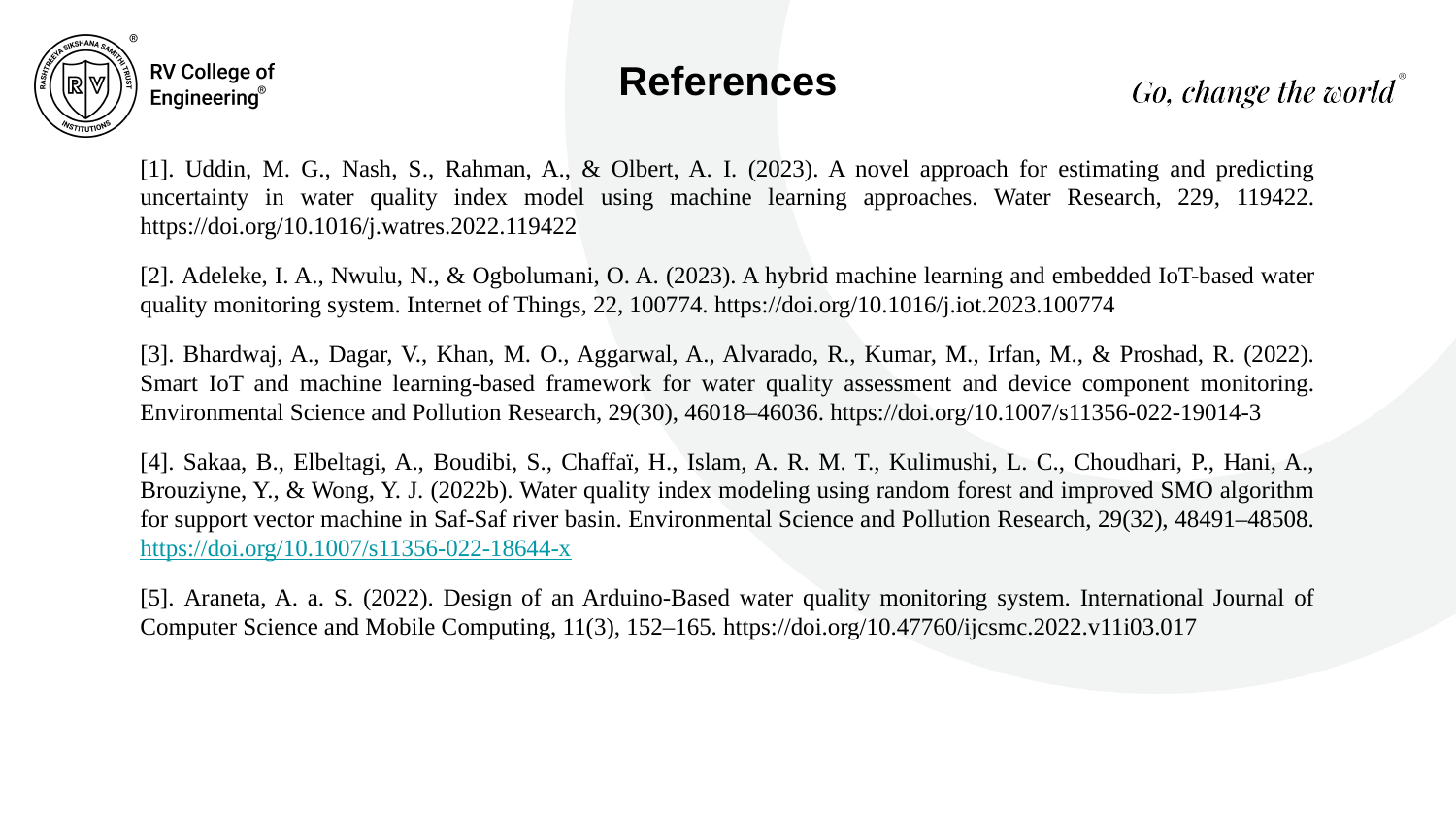

References
[1]. Uddin, M. G., Nash, S., Rahman, A., & Olbert, A. I. (2023). A novel approach for estimating and predicting uncertainty in water quality index model using machine learning approaches. Water Research, 229, 119422. https://doi.org/10.1016/j.watres.2022.119422
[2]. Adeleke, I. A., Nwulu, N., & Ogbolumani, O. A. (2023). A hybrid machine learning and embedded IoT-based water quality monitoring system. Internet of Things, 22, 100774. https://doi.org/10.1016/j.iot.2023.100774
[3]. Bhardwaj, A., Dagar, V., Khan, M. O., Aggarwal, A., Alvarado, R., Kumar, M., Irfan, M., & Proshad, R. (2022). Smart IoT and machine learning-based framework for water quality assessment and device component monitoring. Environmental Science and Pollution Research, 29(30), 46018–46036. https://doi.org/10.1007/s11356-022-19014-3
[4]. Sakaa, B., Elbeltagi, A., Boudibi, S., Chaffaï, H., Islam, A. R. M. T., Kulimushi, L. C., Choudhari, P., Hani, A., Brouziyne, Y., & Wong, Y. J. (2022b). Water quality index modeling using random forest and improved SMO algorithm for support vector machine in Saf-Saf river basin. Environmental Science and Pollution Research, 29(32), 48491–48508. https://doi.org/10.1007/s11356-022-18644-x
[5]. Araneta, A. a. S. (2022). Design of an Arduino-Based water quality monitoring system. International Journal of Computer Science and Mobile Computing, 11(3), 152–165. https://doi.org/10.47760/ijcsmc.2022.v11i03.017